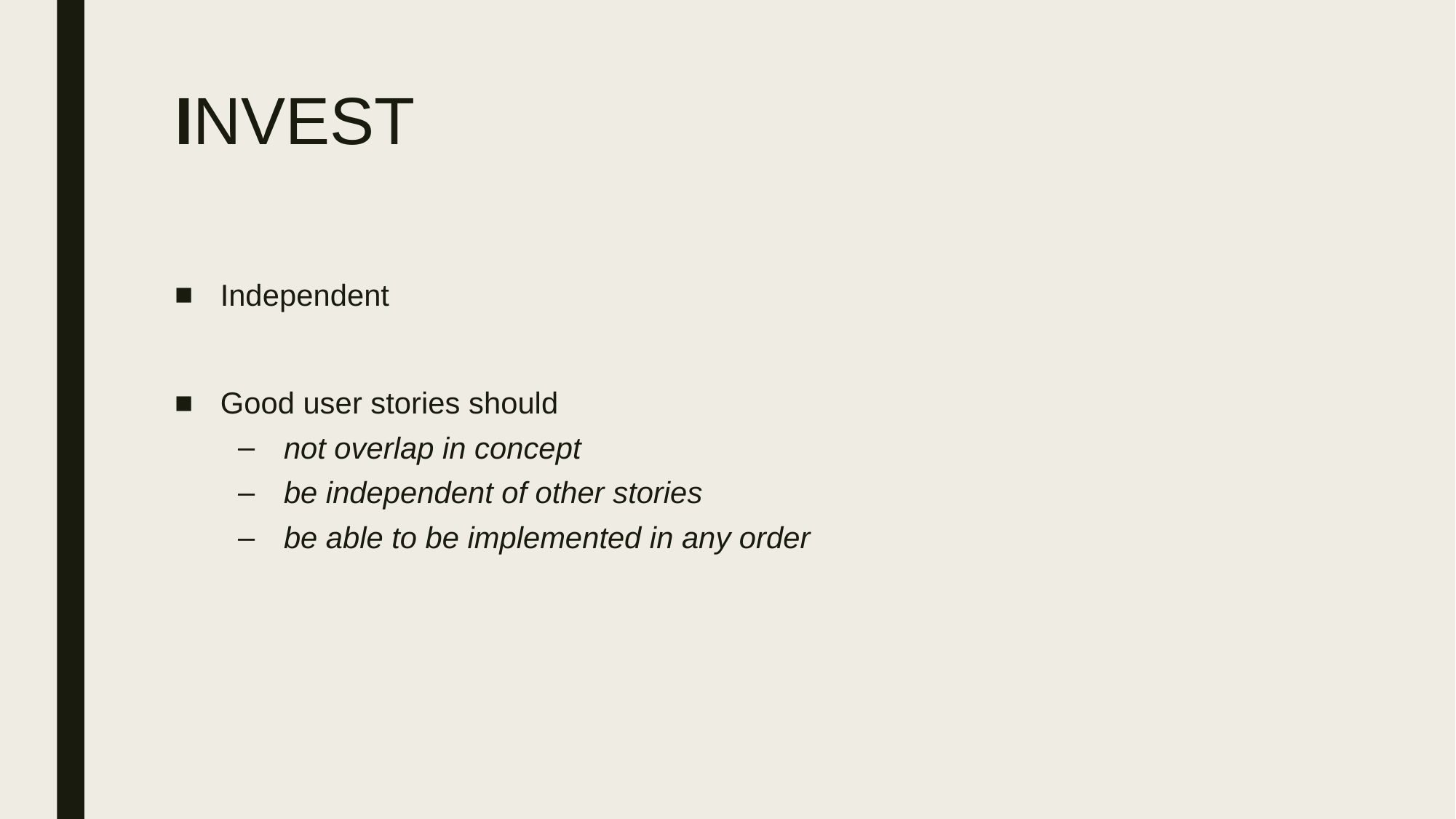

# INVEST
Independent

Good user stories should
not overlap in concept
be independent of other stories
be able to be implemented in any order